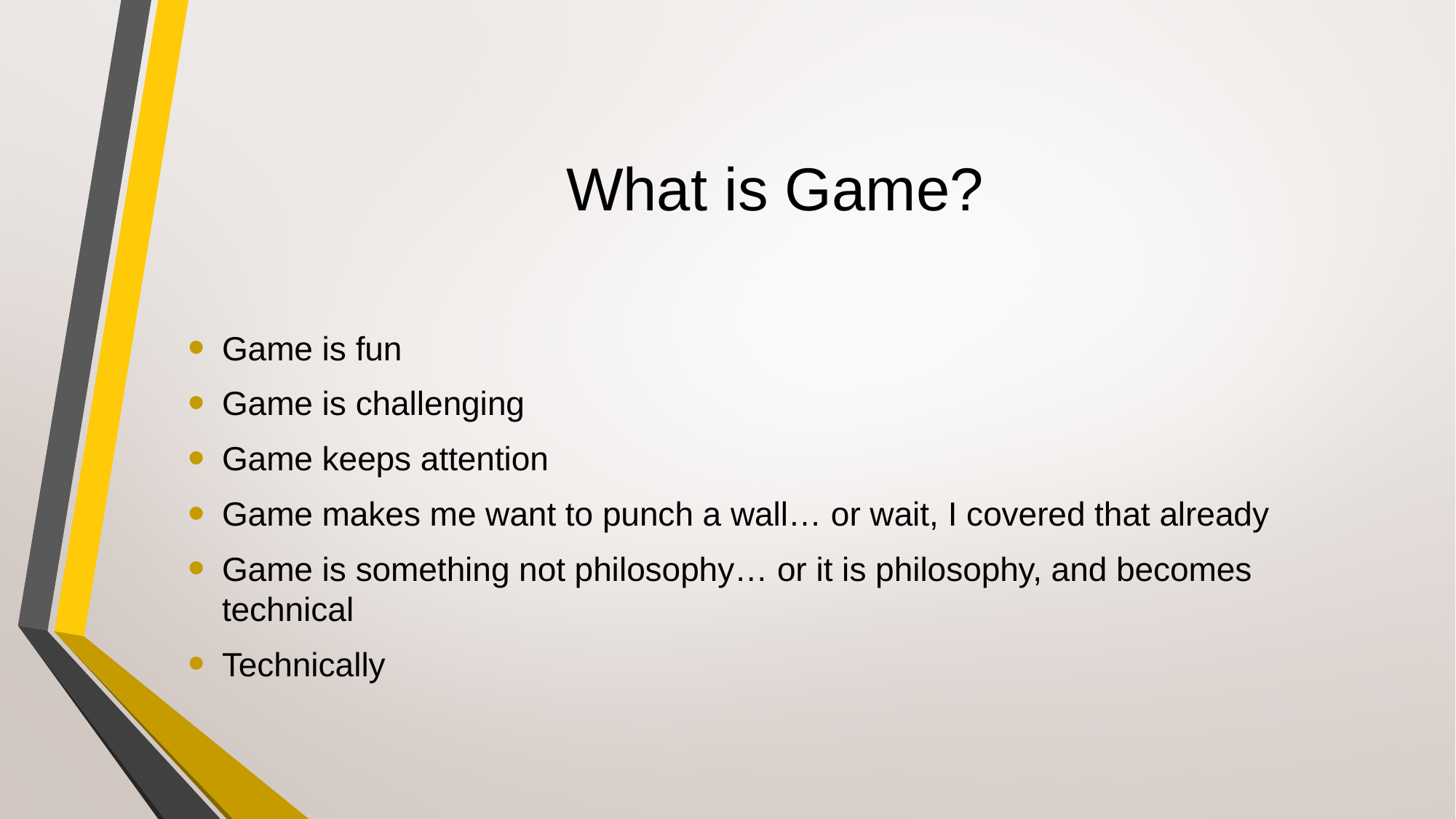

# What is Game?
Game is fun
Game is challenging
Game keeps attention
Game makes me want to punch a wall… or wait, I covered that already
Game is something not philosophy… or it is philosophy, and becomes technical
Technically